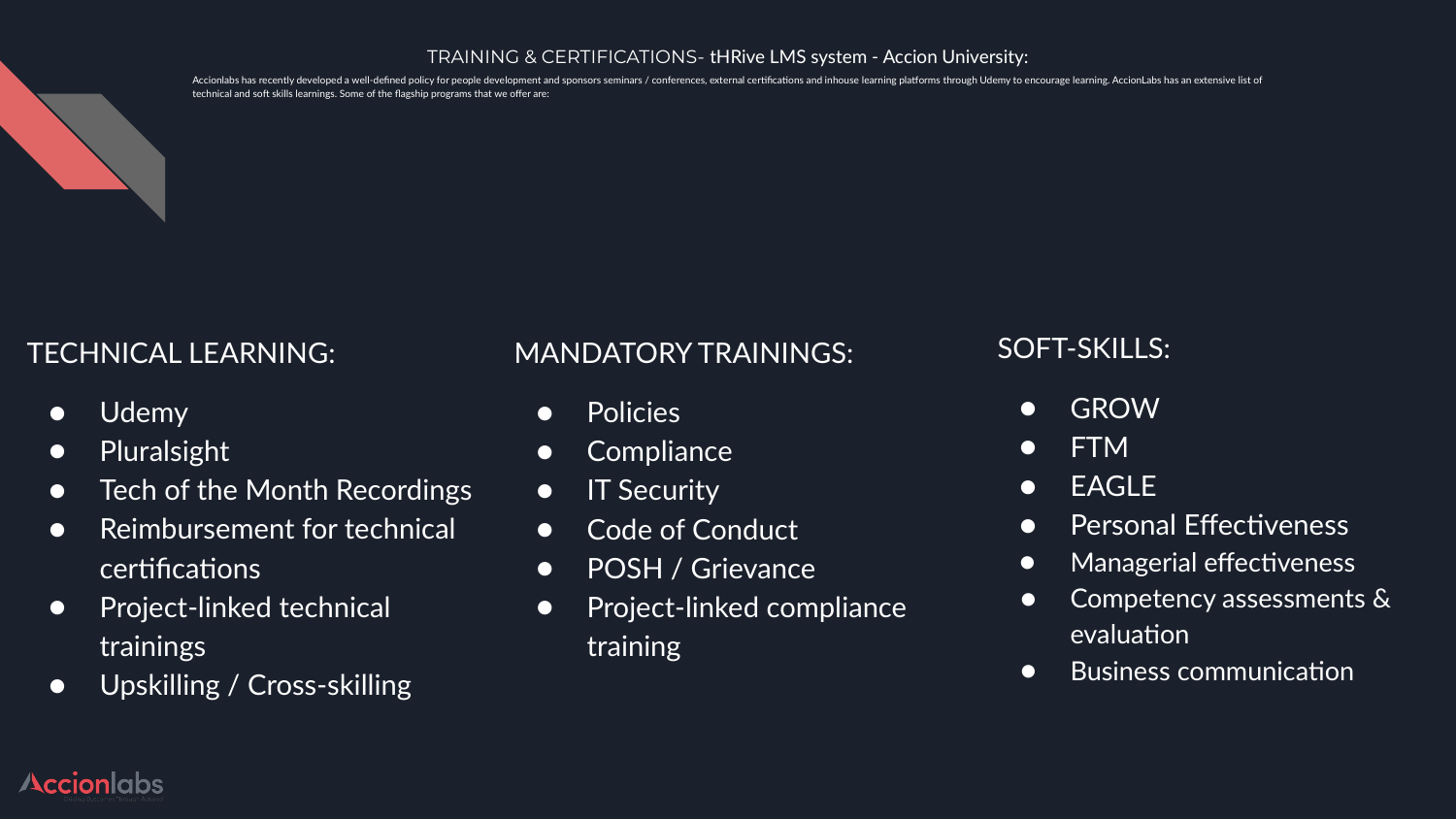

# TRAINING & CERTIFICATIONS- tHRive LMS system - Accion University:

Accionlabs has recently developed a well-defined policy for people development and sponsors seminars / conferences, external certifications and inhouse learning platforms through Udemy to encourage learning. AccionLabs has an extensive list of technical and soft skills learnings. Some of the flagship programs that we offer are:
SOFT-SKILLS:
GROW
FTM
EAGLE
Personal Effectiveness
Managerial effectiveness
Competency assessments & evaluation
Business communication
TECHNICAL LEARNING:
Udemy
Pluralsight
Tech of the Month Recordings
Reimbursement for technical certifications
Project-linked technical trainings
Upskilling / Cross-skilling
MANDATORY TRAININGS:
Policies
Compliance
IT Security
Code of Conduct
POSH / Grievance
Project-linked compliance training